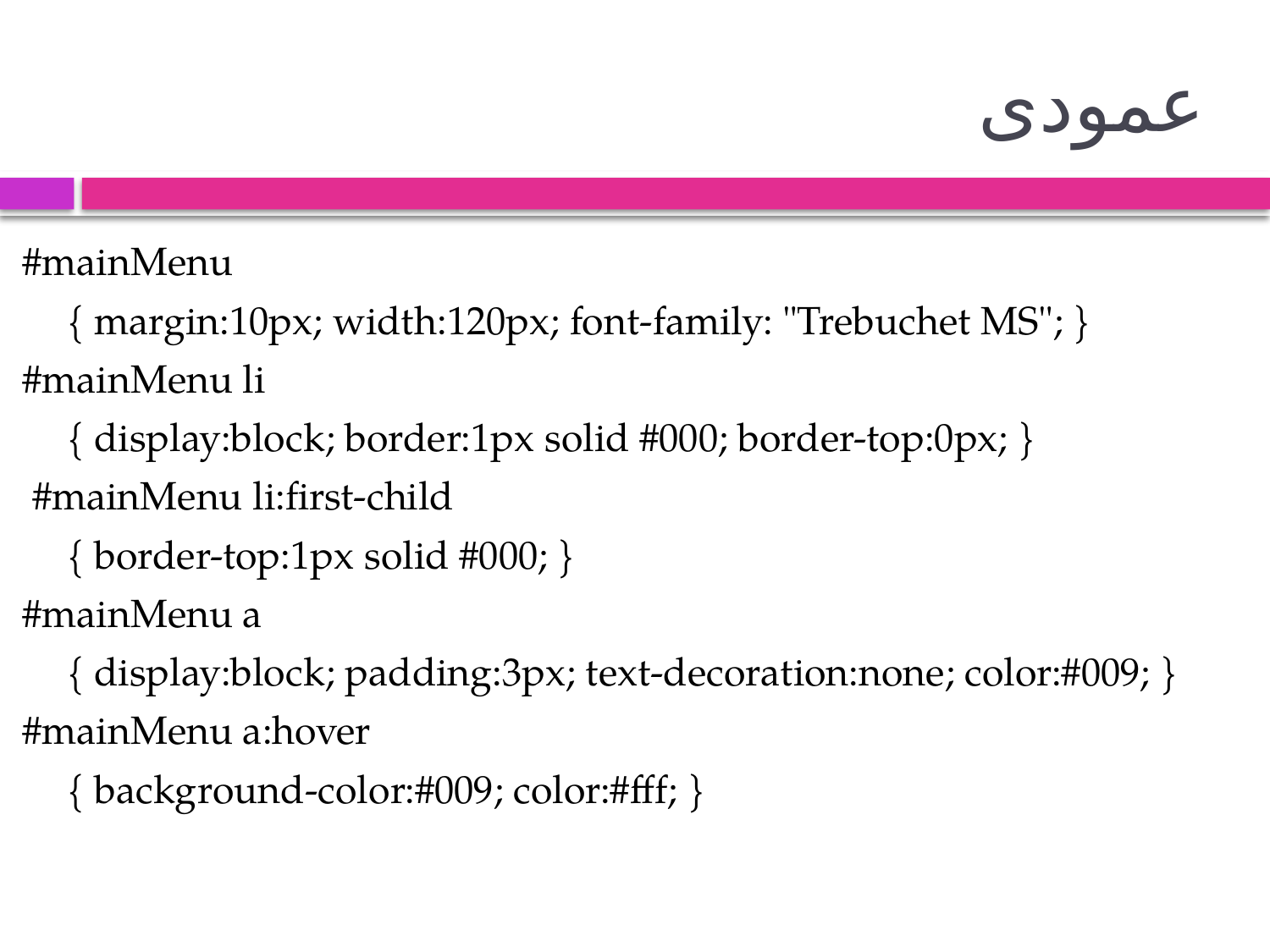

# عمودی
#mainMenu
		{ margin:10px; width:120px; font-family: "Trebuchet MS"; }
#mainMenu li
			{ display:block; border:1px solid #000; border-top:0px; }
 #mainMenu li:first-child
			{ border-top:1px solid #000; }
#mainMenu a
			{ display:block; padding:3px; text-decoration:none; color:#009; }
#mainMenu a:hover
			{ background-color:#009; color:#fff; }